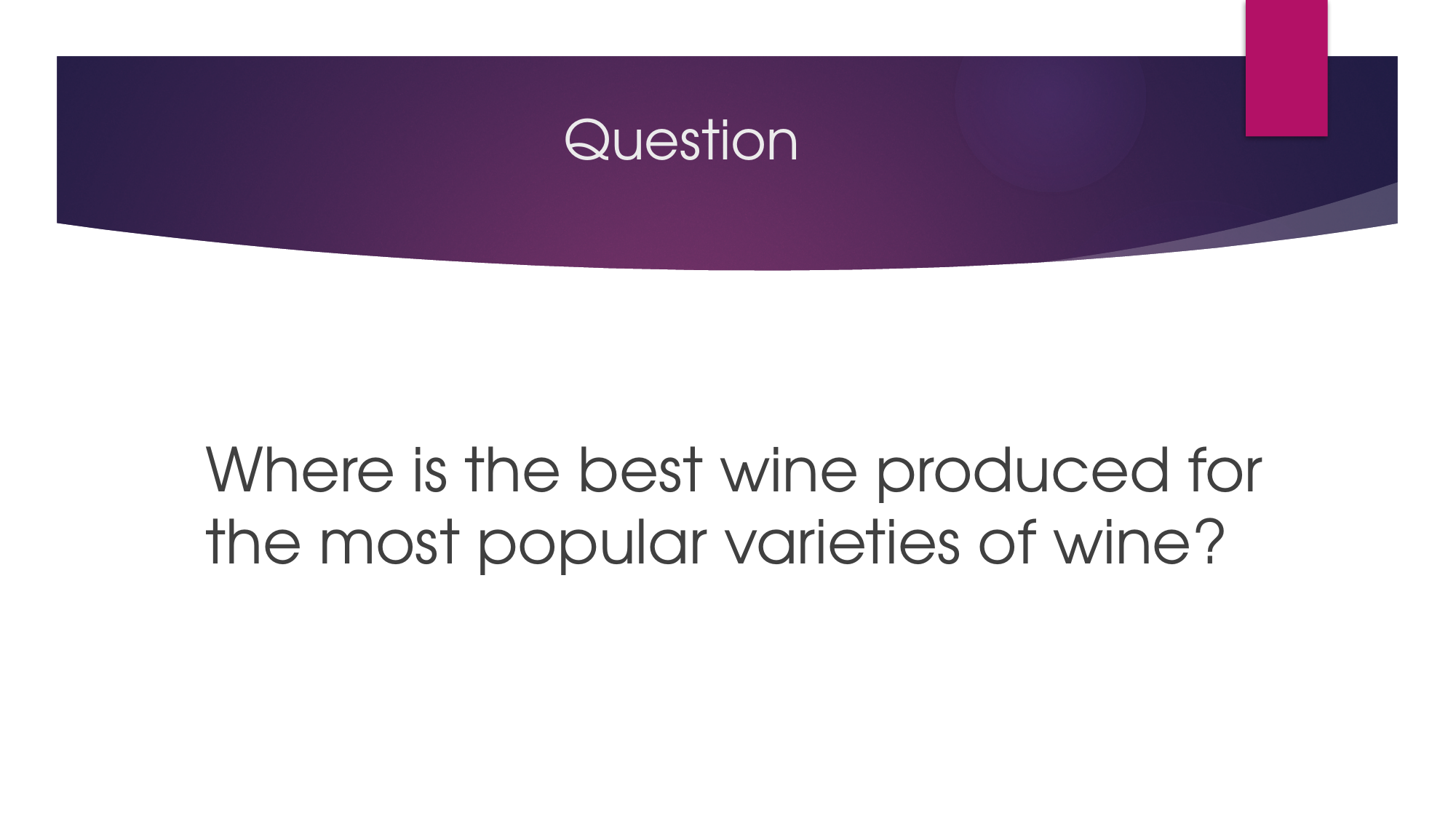

# Question

Where is the best wine produced for the most popular varieties of wine?